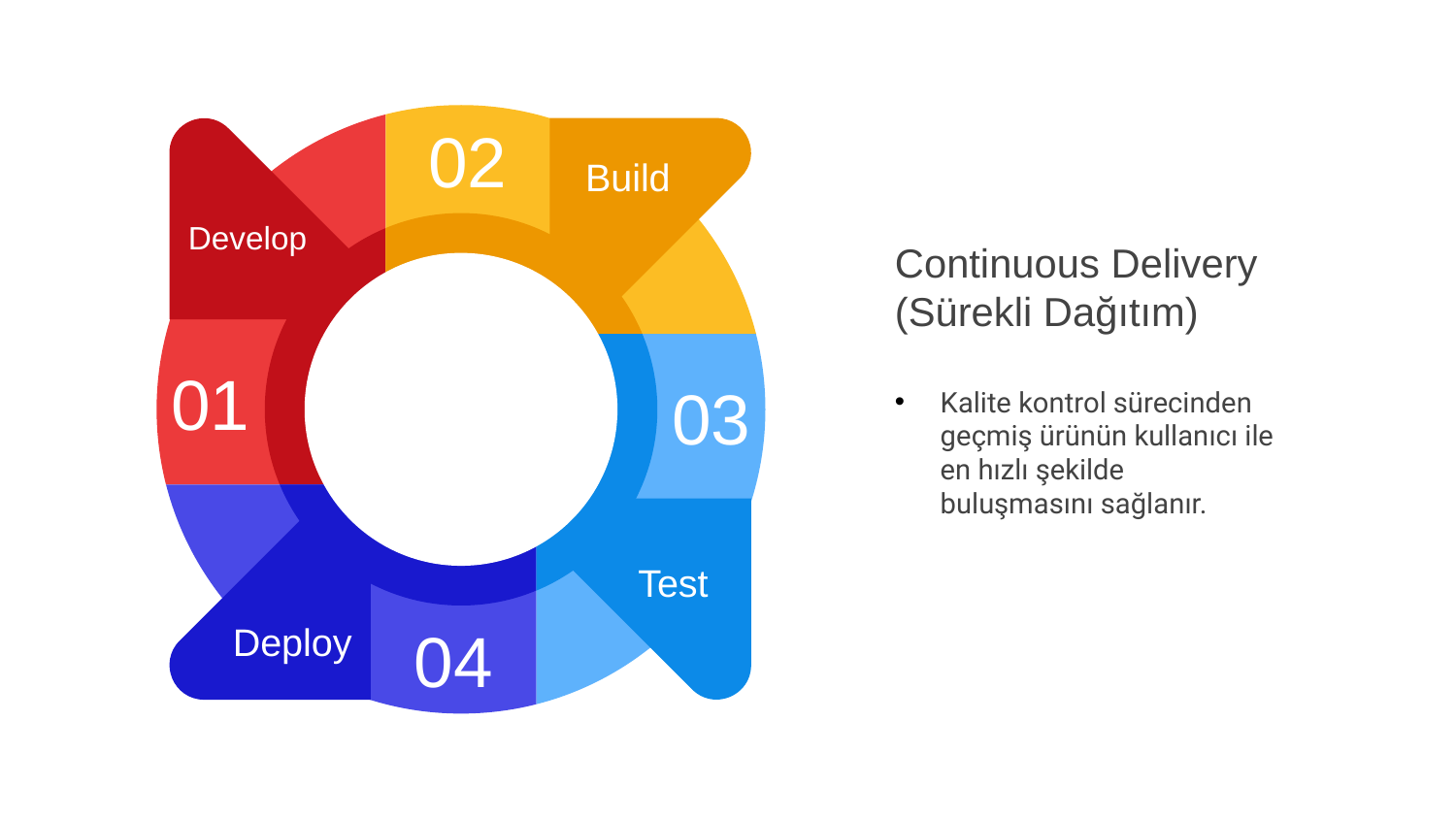

02
Build

Develop

01
Continuous Delivery (Sürekli Dağıtım)

03

Test
Kalite kontrol sürecinden geçmiş ürünün kullanıcı ile en hızlı şekilde buluşmasını sağlanır.

Deploy
04